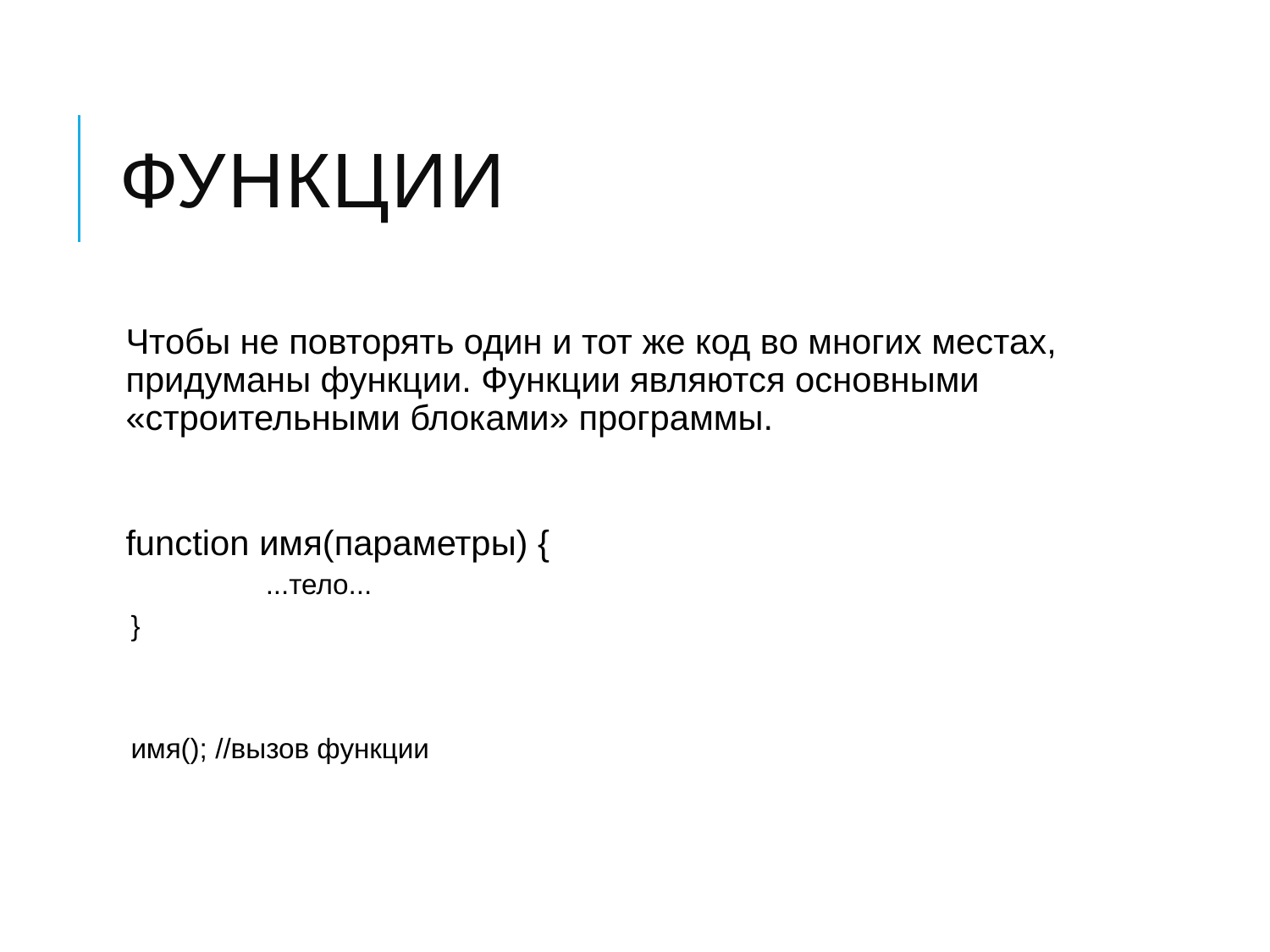

# функции
Чтобы не повторять один и тот же код во многих местах, придуманы функции. Функции являются основными «строительными блоками» программы.

function имя(параметры) {
	 ...тело...
}

имя(); //вызов функции